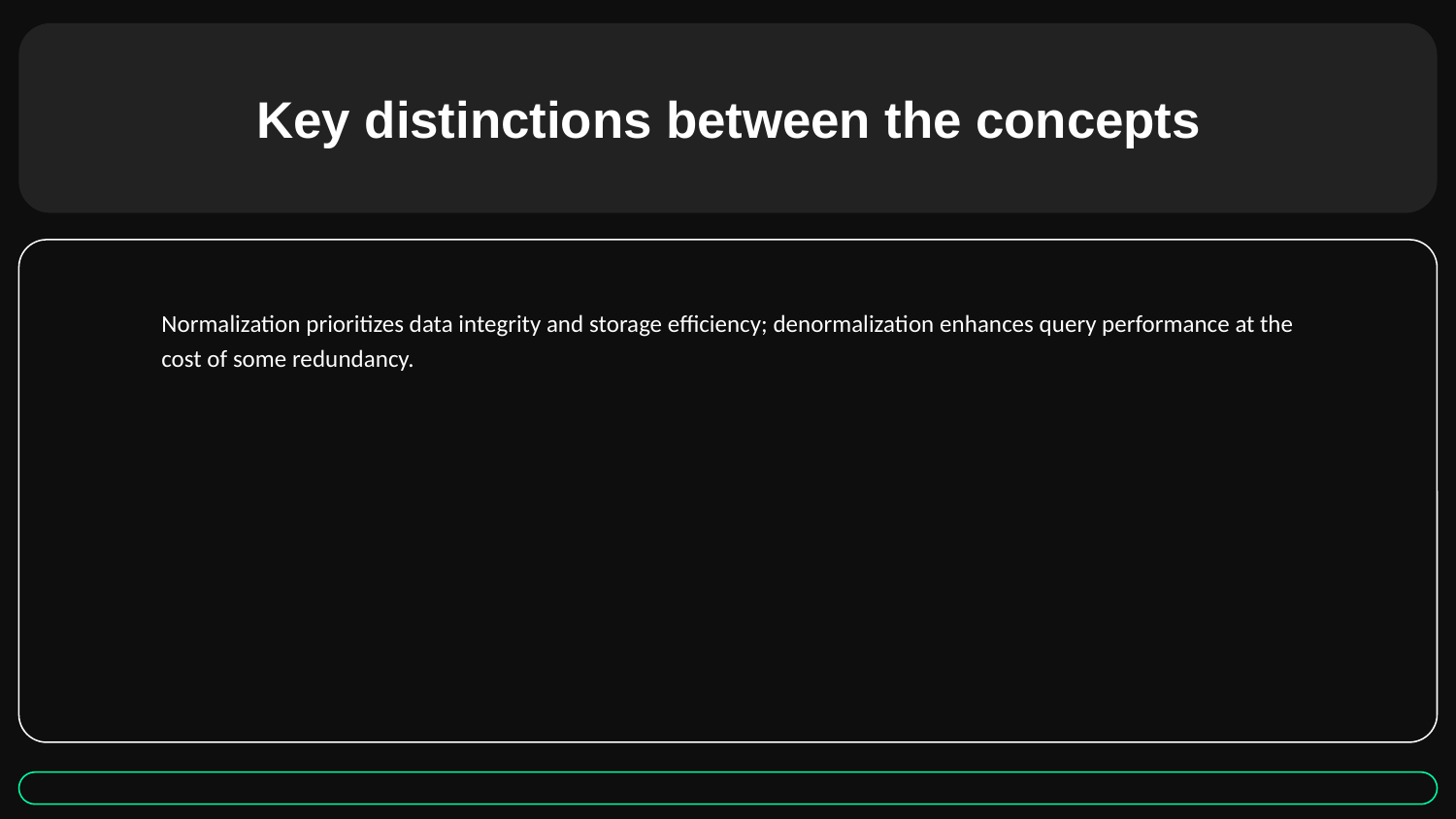

# Key distinctions between the concepts

Normalization prioritizes data integrity and storage efficiency; denormalization enhances query performance at the cost of some redundancy.